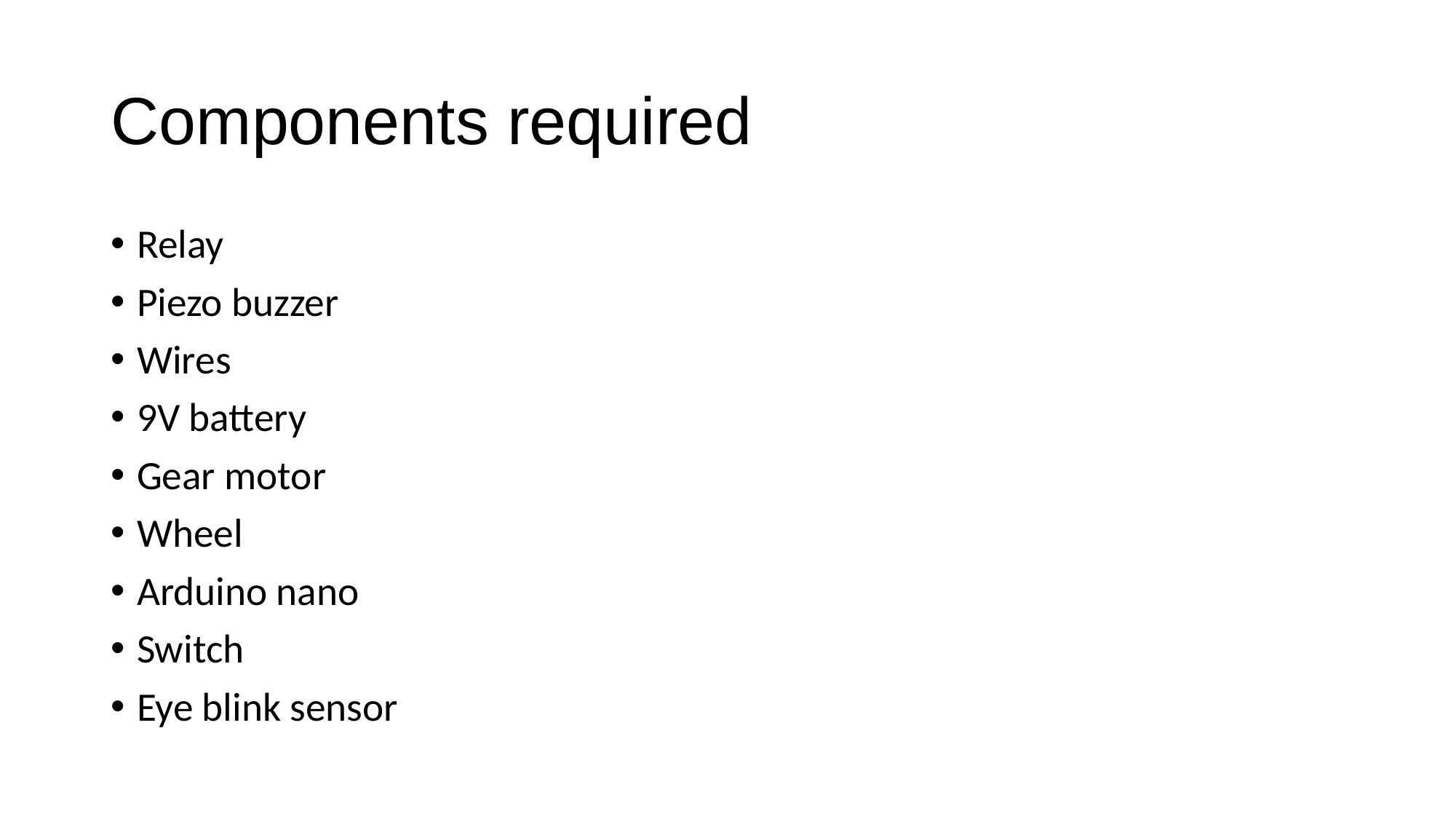

# Components required
Relay
Piezo buzzer
Wires
9V battery
Gear motor
Wheel
Arduino nano
Switch
Eye blink sensor